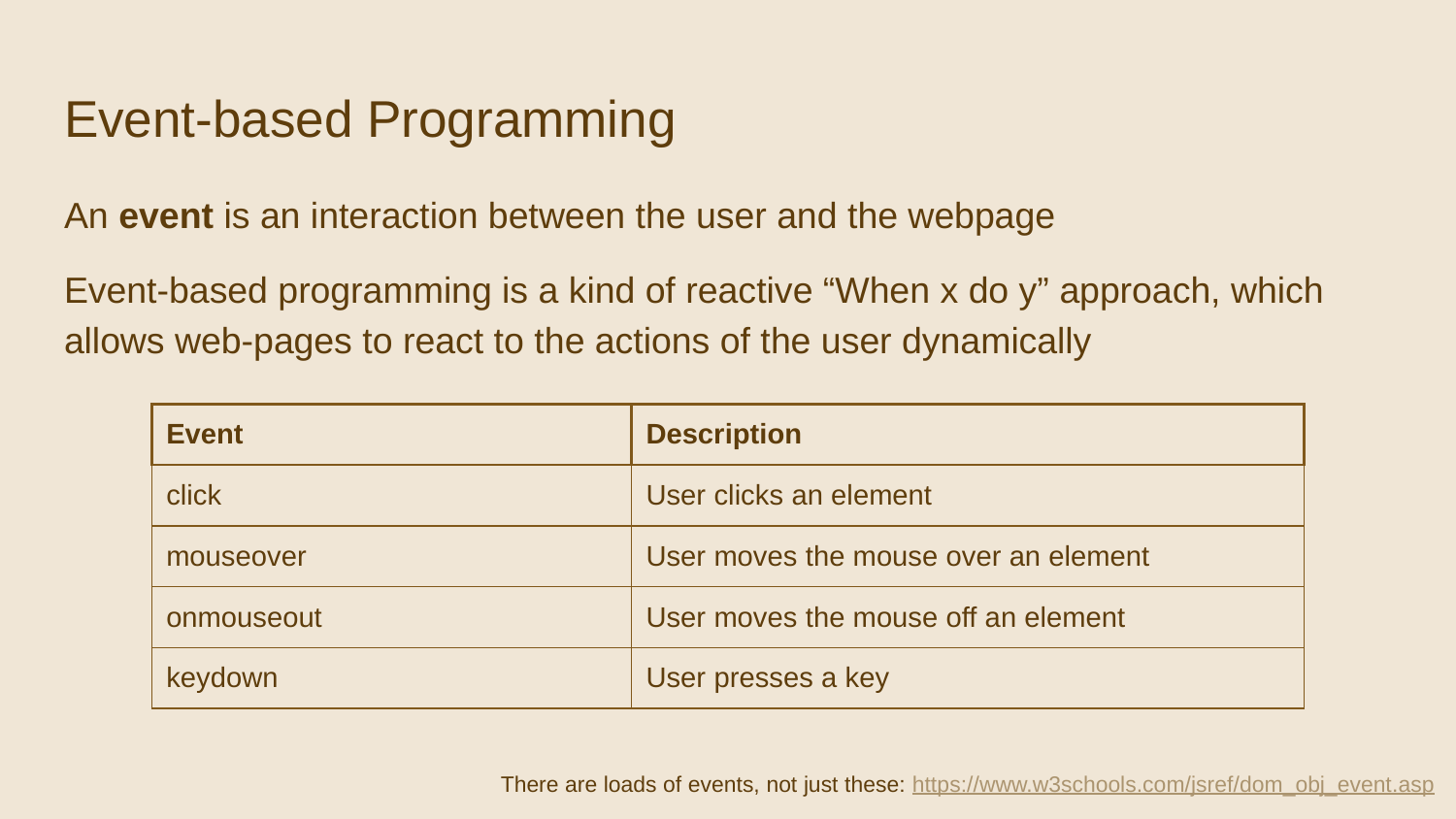

# Event-based Programming
An event is an interaction between the user and the webpage
Event-based programming is a kind of reactive “When x do y” approach, which allows web-pages to react to the actions of the user dynamically

| Event | Description |
| --- | --- |
| click | User clicks an element |
| mouseover | User moves the mouse over an element |
| onmouseout | User moves the mouse off an element |
| keydown | User presses a key |
There are loads of events, not just these: https://www.w3schools.com/jsref/dom_obj_event.asp